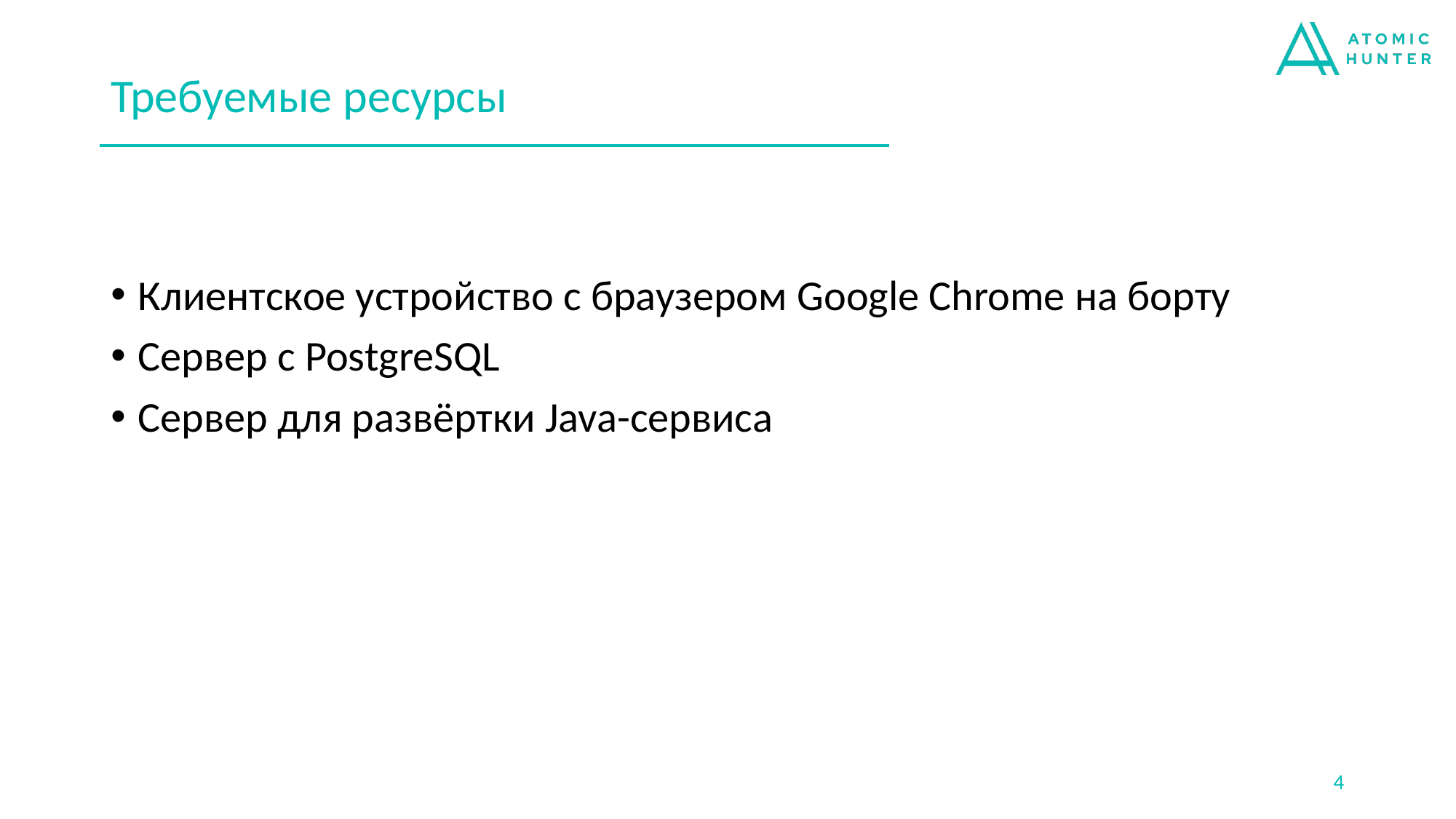

# Требуемые ресурсы

Клиентское устройство с браузером Google Chrome на борту
Сервер с PostgreSQL
Сервер для развёртки Java-сервиса
4